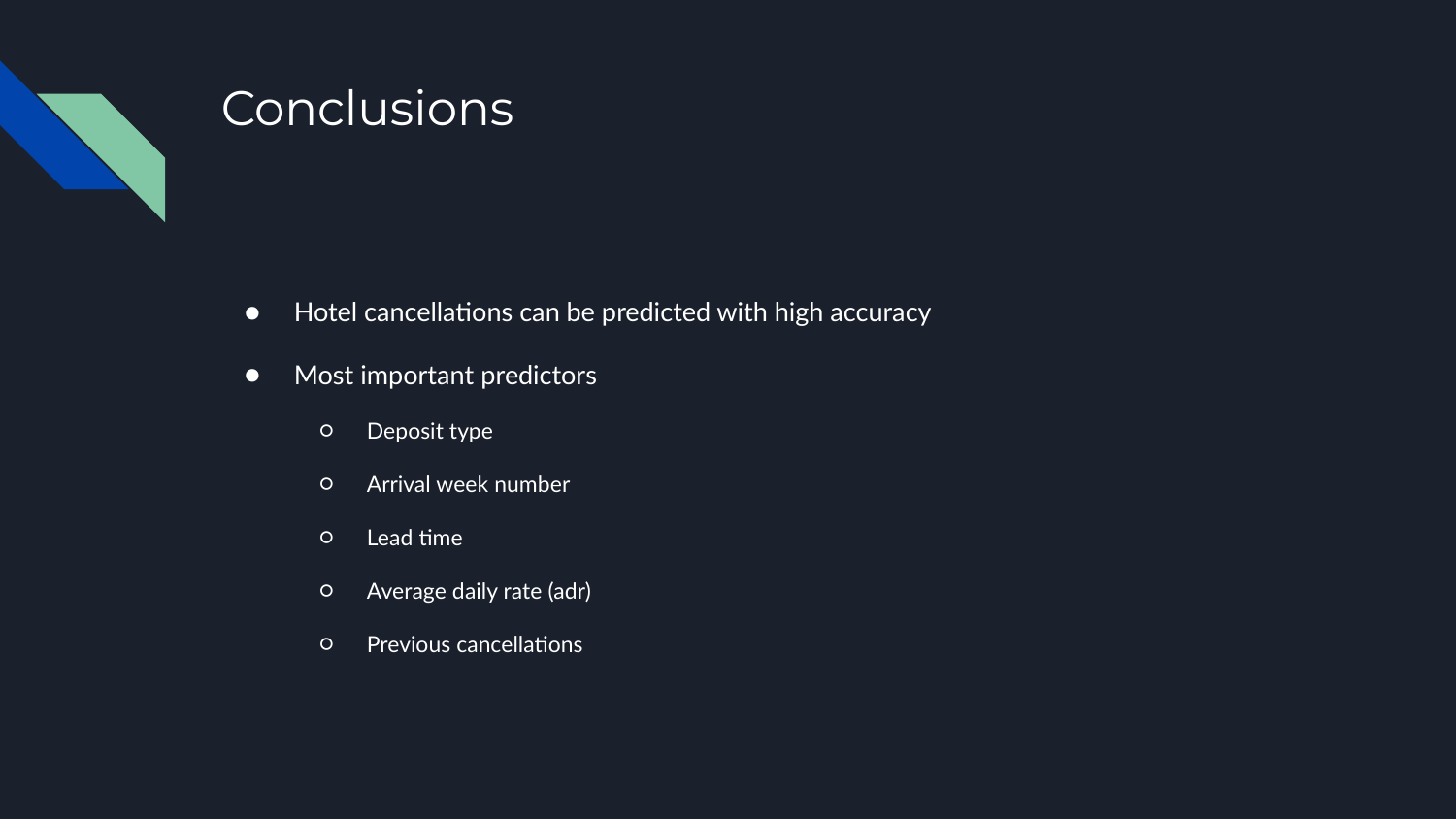

# Conclusions
Hotel cancellations can be predicted with high accuracy
Most important predictors
Deposit type
Arrival week number
Lead time
Average daily rate (adr)
Previous cancellations